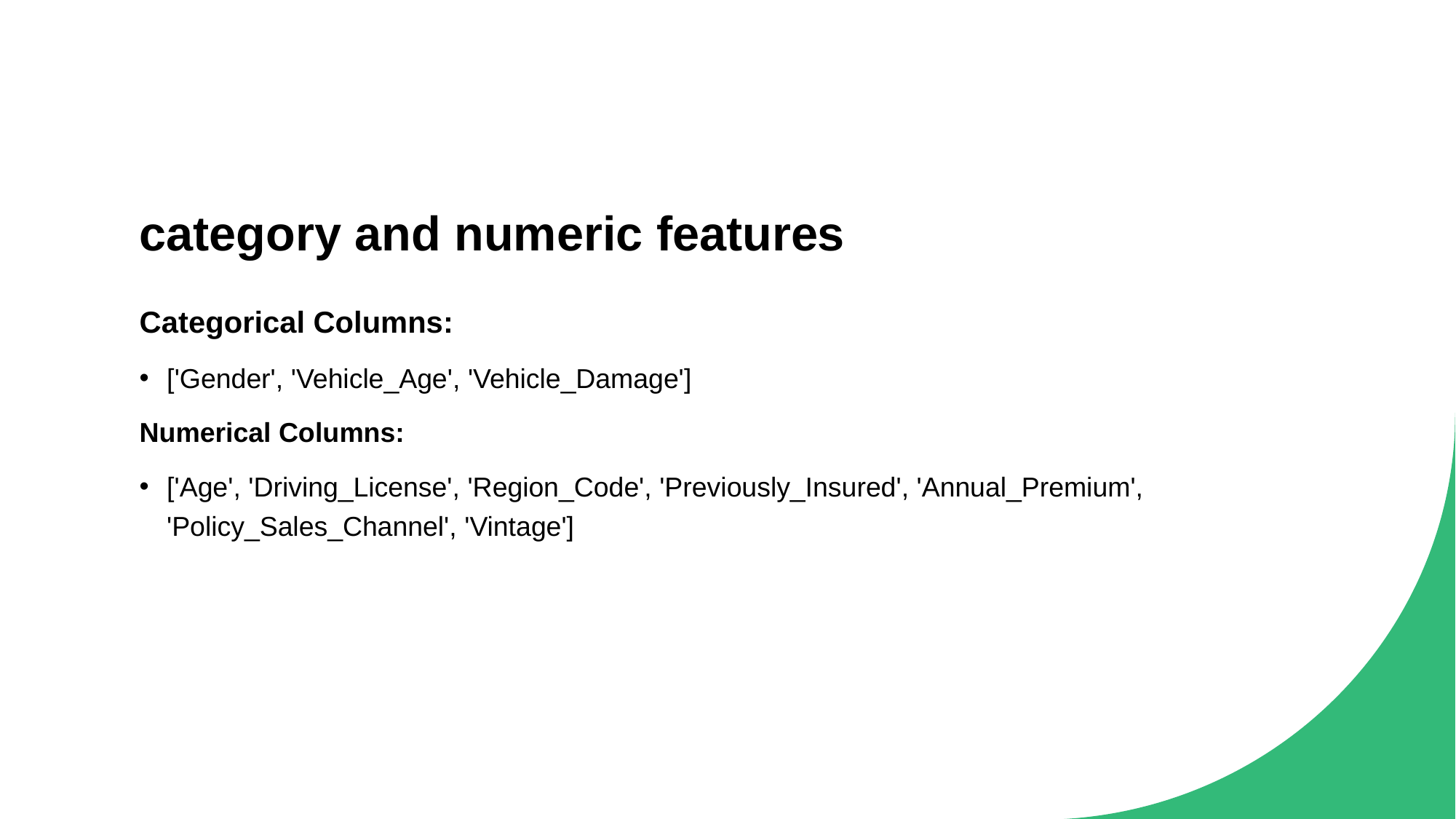

# category and numeric features
Categorical Columns:
['Gender', 'Vehicle_Age', 'Vehicle_Damage']
Numerical Columns:
['Age', 'Driving_License', 'Region_Code', 'Previously_Insured', 'Annual_Premium', 'Policy_Sales_Channel', 'Vintage']